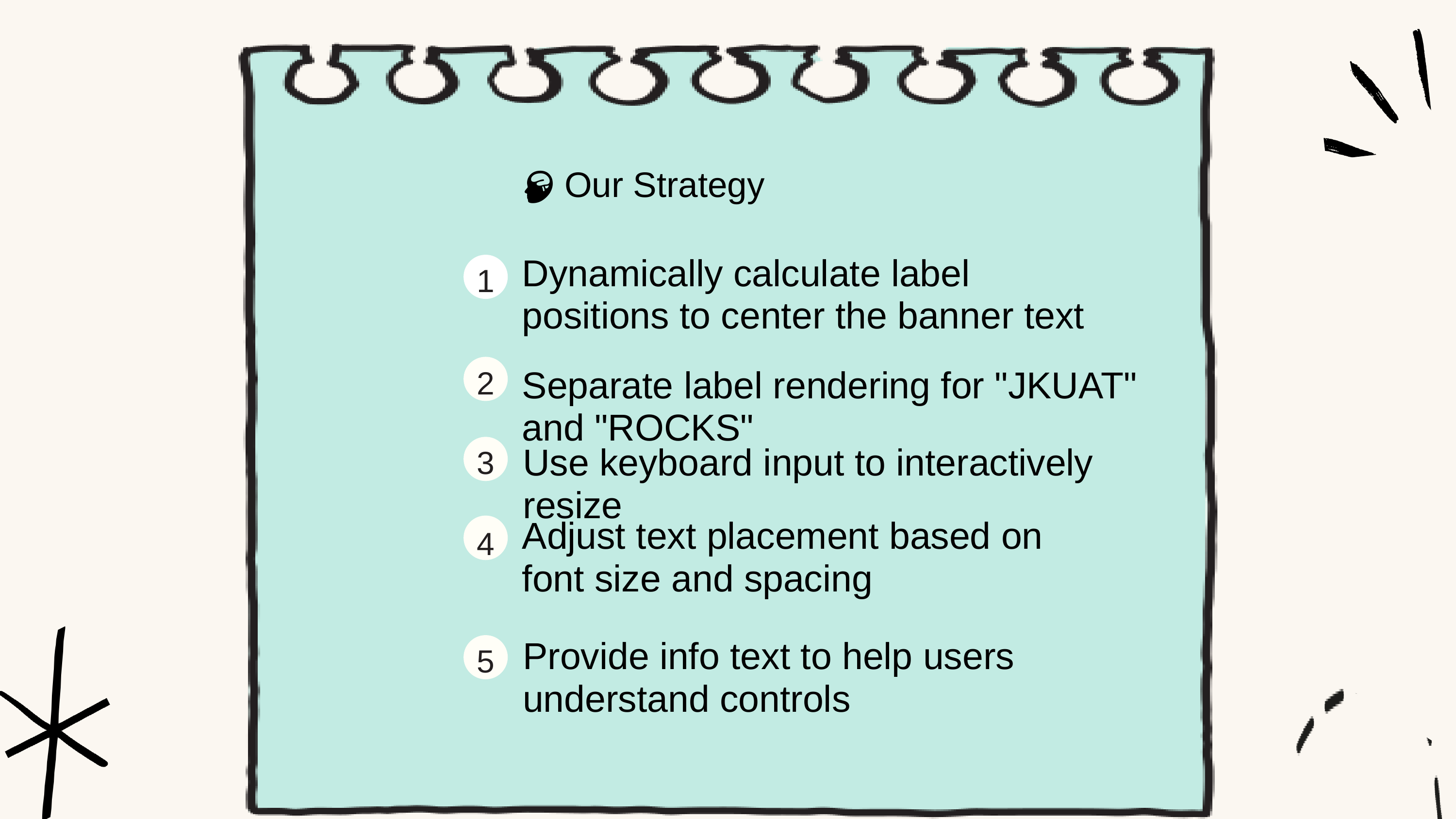

🧠 Our Strategy
Dynamically calculate label positions to center the banner text

1

2
Separate label rendering for "JKUAT" and "ROCKS"

3
Use keyboard input to interactively resize

Adjust text placement based on font size and spacing

4
Provide info text to help users understand controls

5